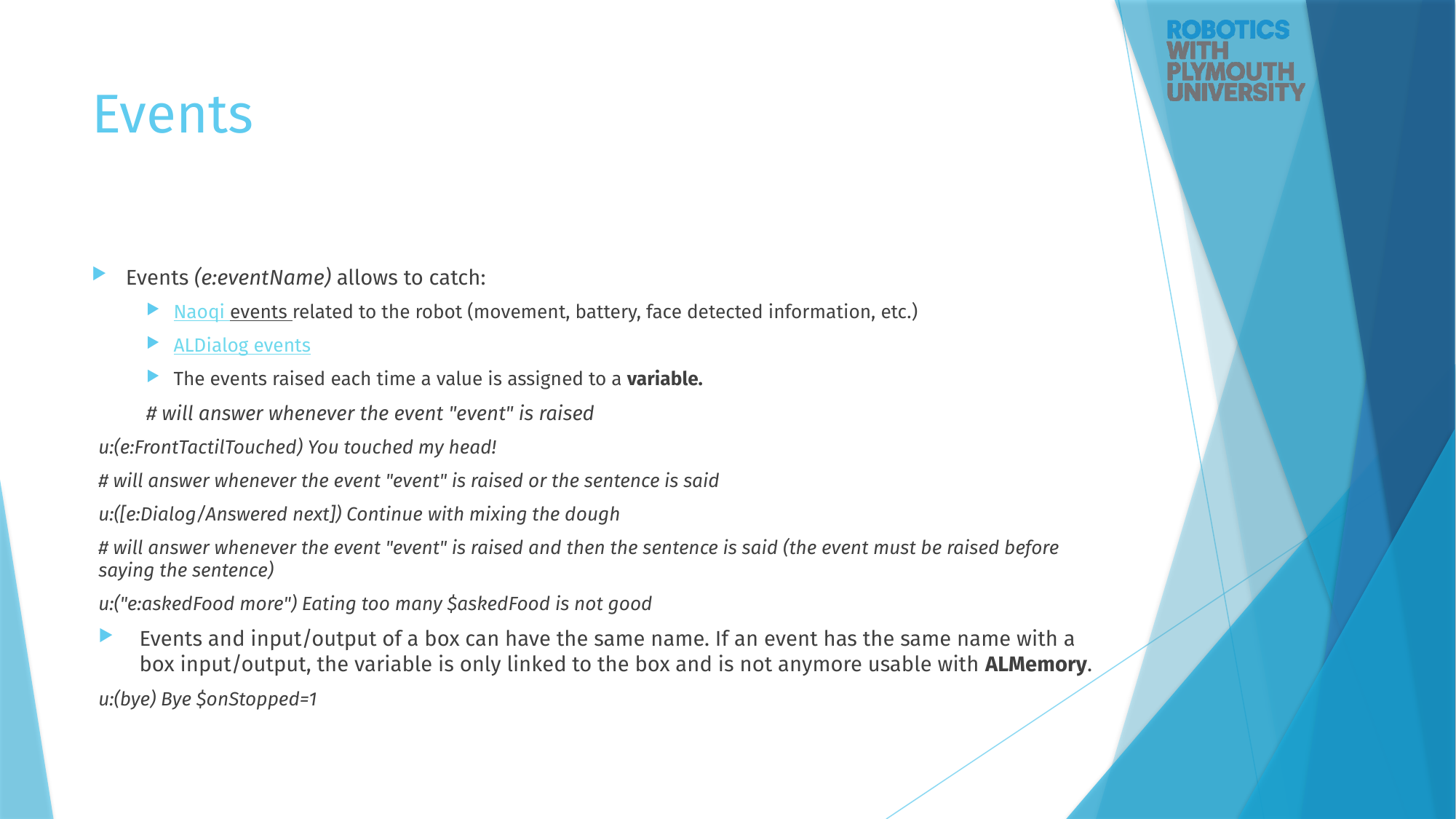

# Events
Events (e:eventName) allows to catch:
Naoqi events related to the robot (movement, battery, face detected information, etc.)
ALDialog events
The events raised each time a value is assigned to a variable.
# will answer whenever the event "event" is raised
		u:(e:FrontTactilTouched) You touched my head!
	# will answer whenever the event "event" is raised or the sentence is said
		u:([e:Dialog/Answered next]) Continue with mixing the dough
	# will answer whenever the event "event" is raised and then the sentence is said (the event must be raised before saying the sentence)
		u:("e:askedFood more") Eating too many $askedFood is not good
Events and input/output of a box can have the same name. If an event has the same name with a box input/output, the variable is only linked to the box and is not anymore usable with ALMemory.
		u:(bye) Bye $onStopped=1